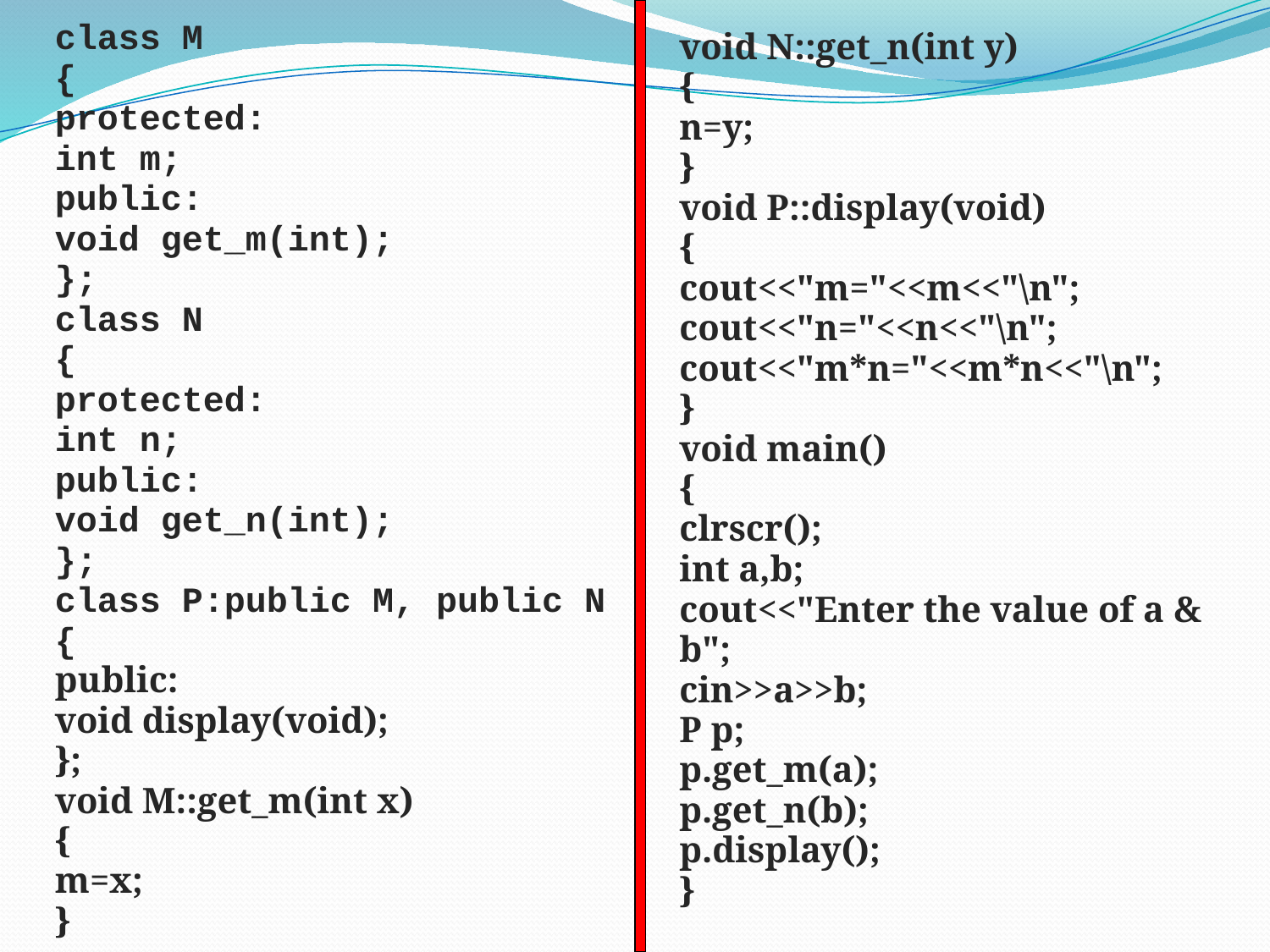

class M
{
protected:
int m;
public:
void get_m(int);
};
class N
{
protected:
int n;
public:
void get_n(int);
};
class P:public M, public N
{
public:
void display(void);
};
void M::get_m(int x)
{
m=x;
}
void N::get_n(int y)
{
n=y;
}
void P::display(void)
{
cout<<"m="<<m<<"\n";
cout<<"n="<<n<<"\n";
cout<<"m*n="<<m*n<<"\n";
}
void main()
{
clrscr();
int a,b;
cout<<"Enter the value of a & b";
cin>>a>>b;
P p;
p.get_m(a);
p.get_n(b);
p.display();
}